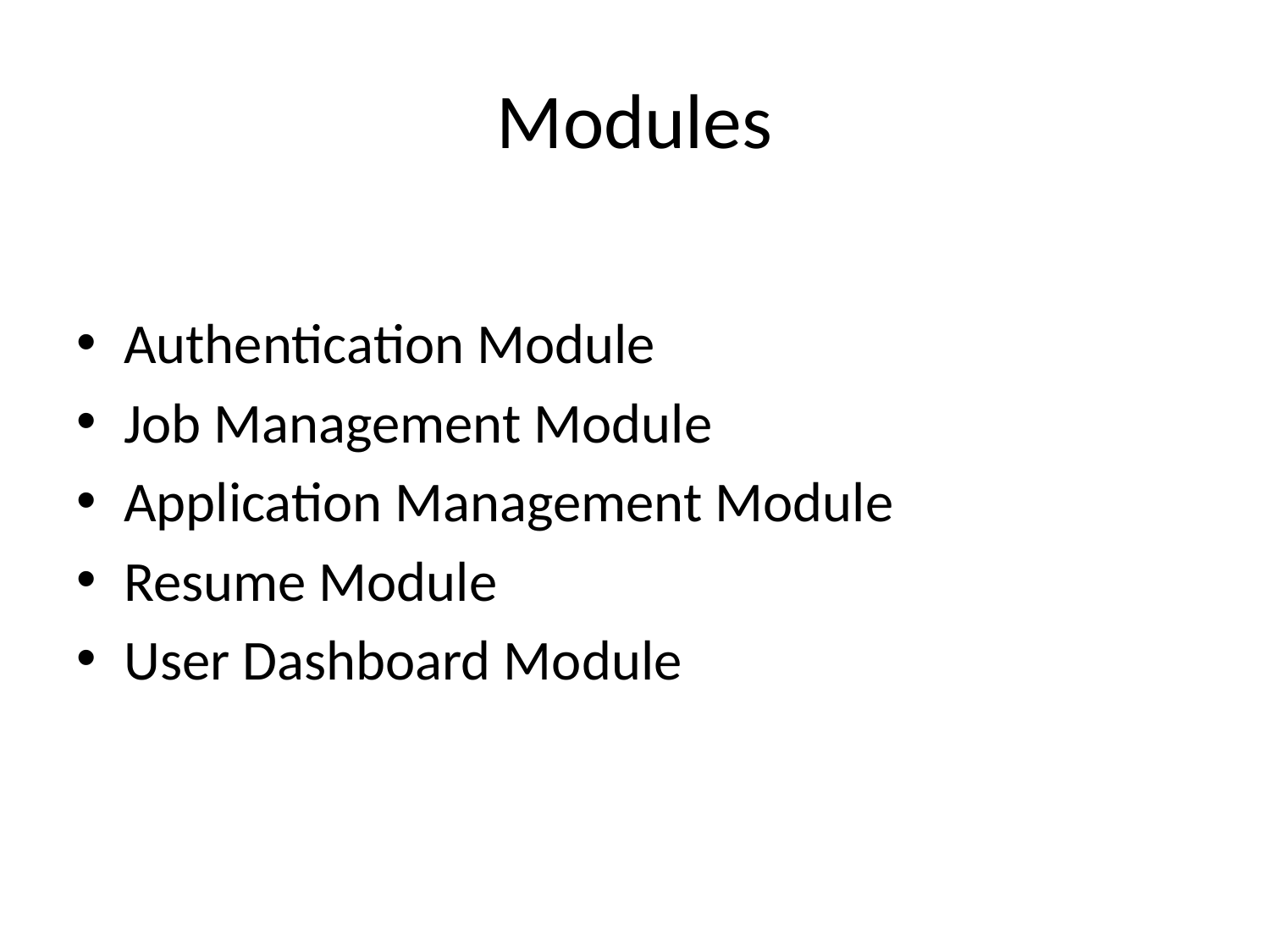

# Modules

Authentication Module
Job Management Module
Application Management Module
Resume Module
User Dashboard Module